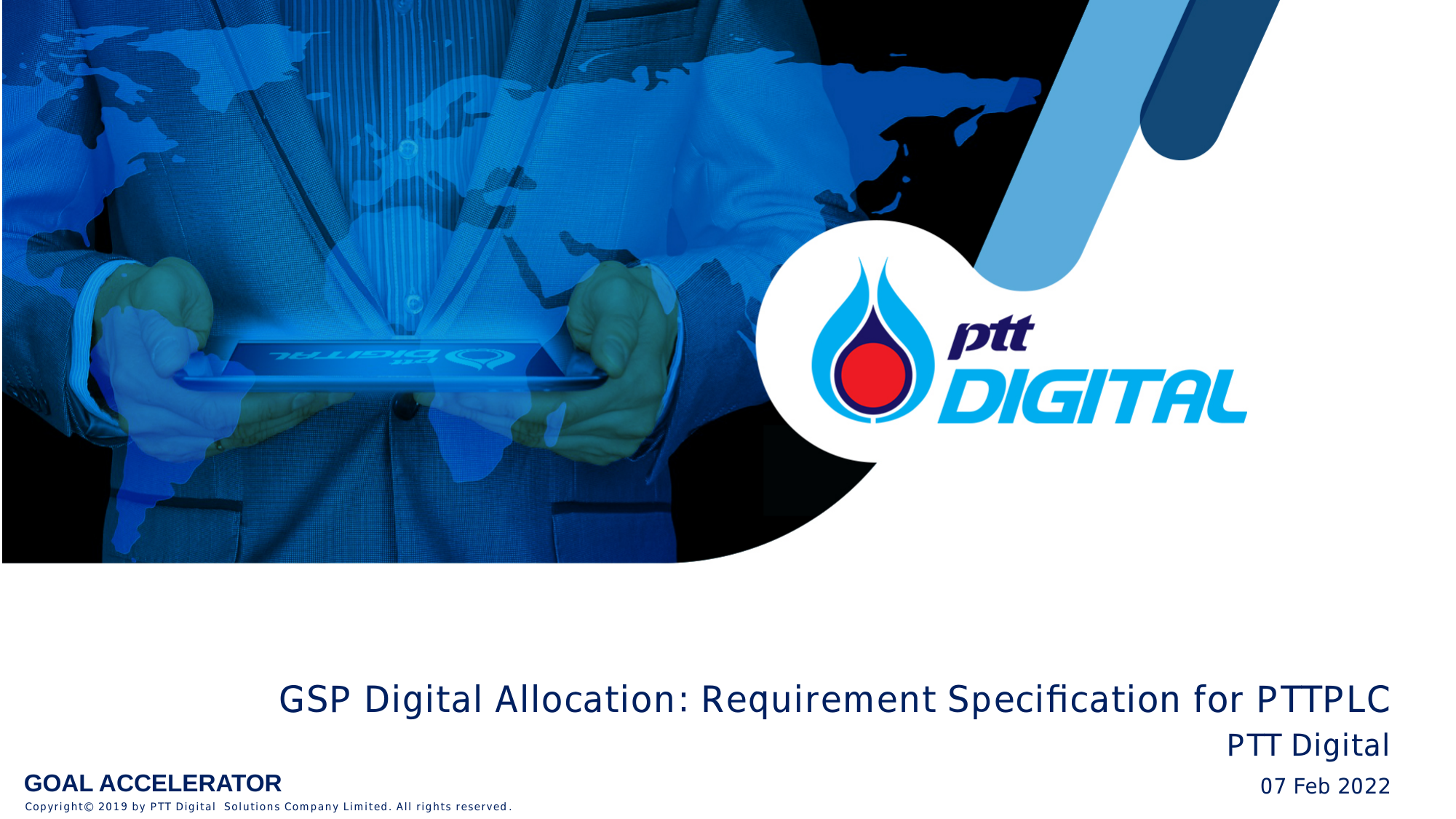

GSP Digital Allocation: Requirement Specification for PTTPLC
PTT Digital
07 Feb 2022